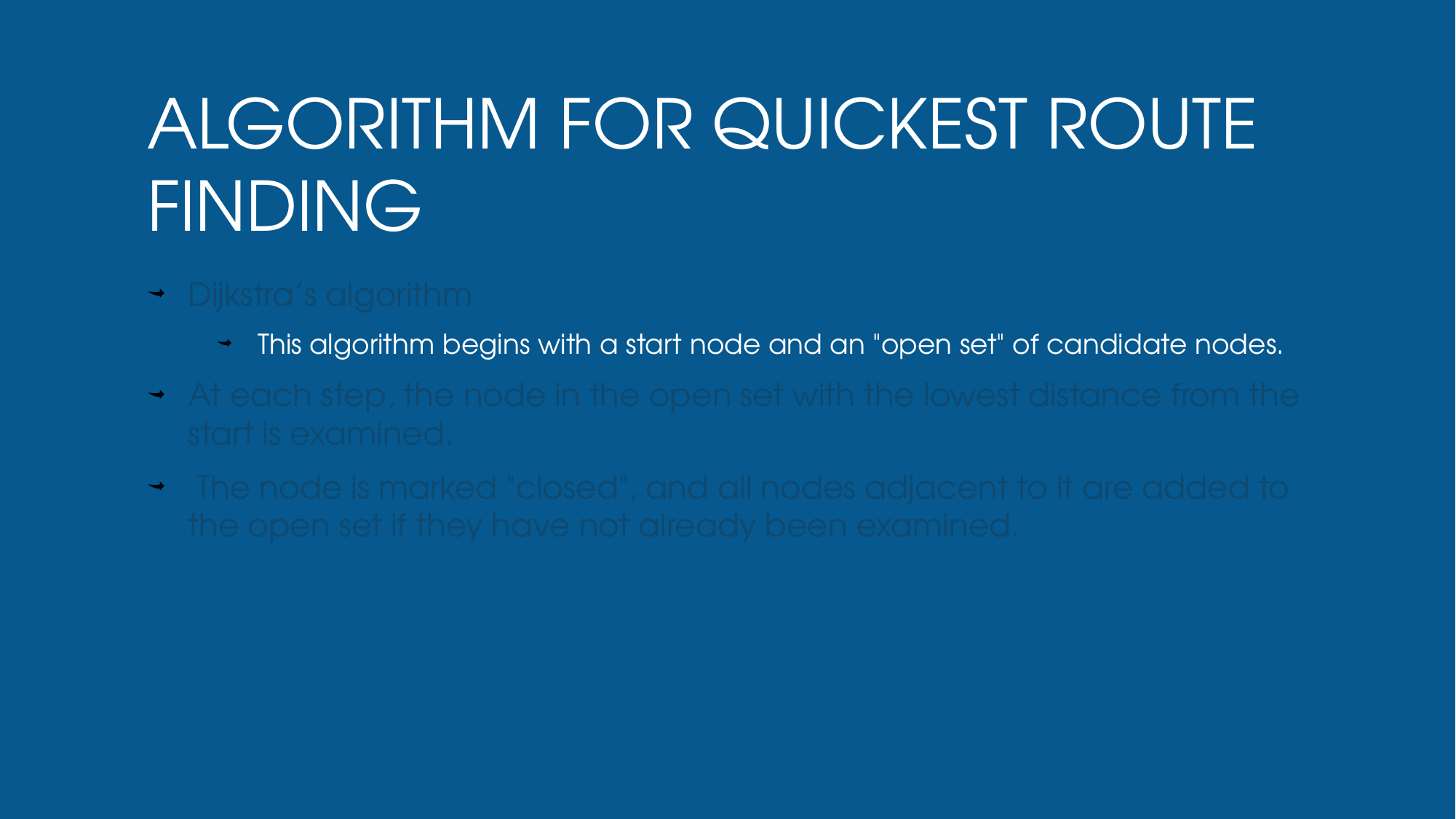

Algorithm for quickest route finding
Dijkstra’s algorithm
This algorithm begins with a start node and an "open set" of candidate nodes.
At each step, the node in the open set with the lowest distance from the start is examined.
 The node is marked "closed", and all nodes adjacent to it are added to the open set if they have not already been examined.